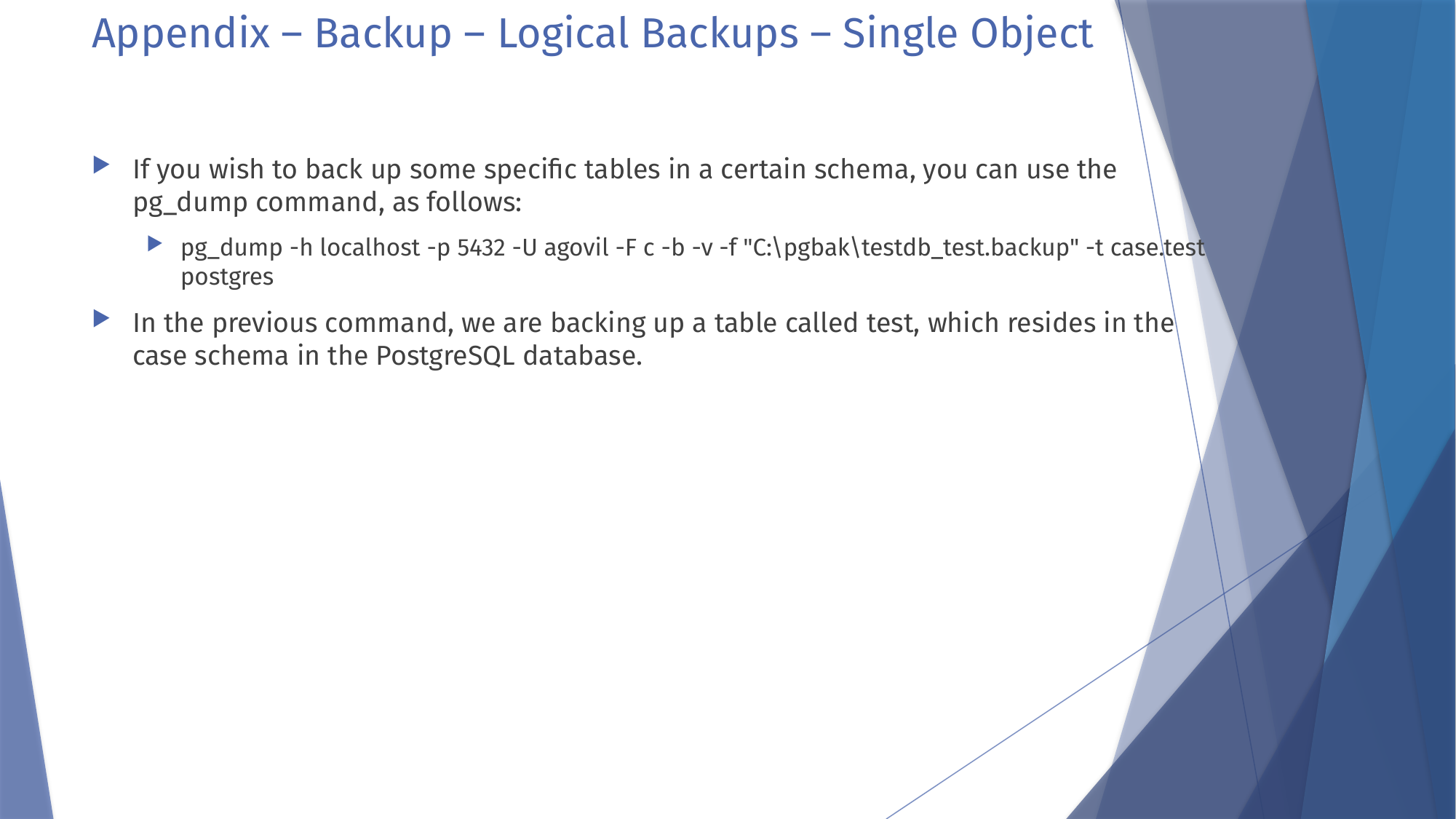

# Appendix – Backup – Logical Backups – Single Object
If you wish to back up some specific tables in a certain schema, you can use the pg_dump command, as follows:
pg_dump -h localhost -p 5432 -U agovil -F c -b -v -f "C:\pgbak\testdb_test.backup" -t case.test postgres
In the previous command, we are backing up a table called test, which resides in the case schema in the PostgreSQL database.